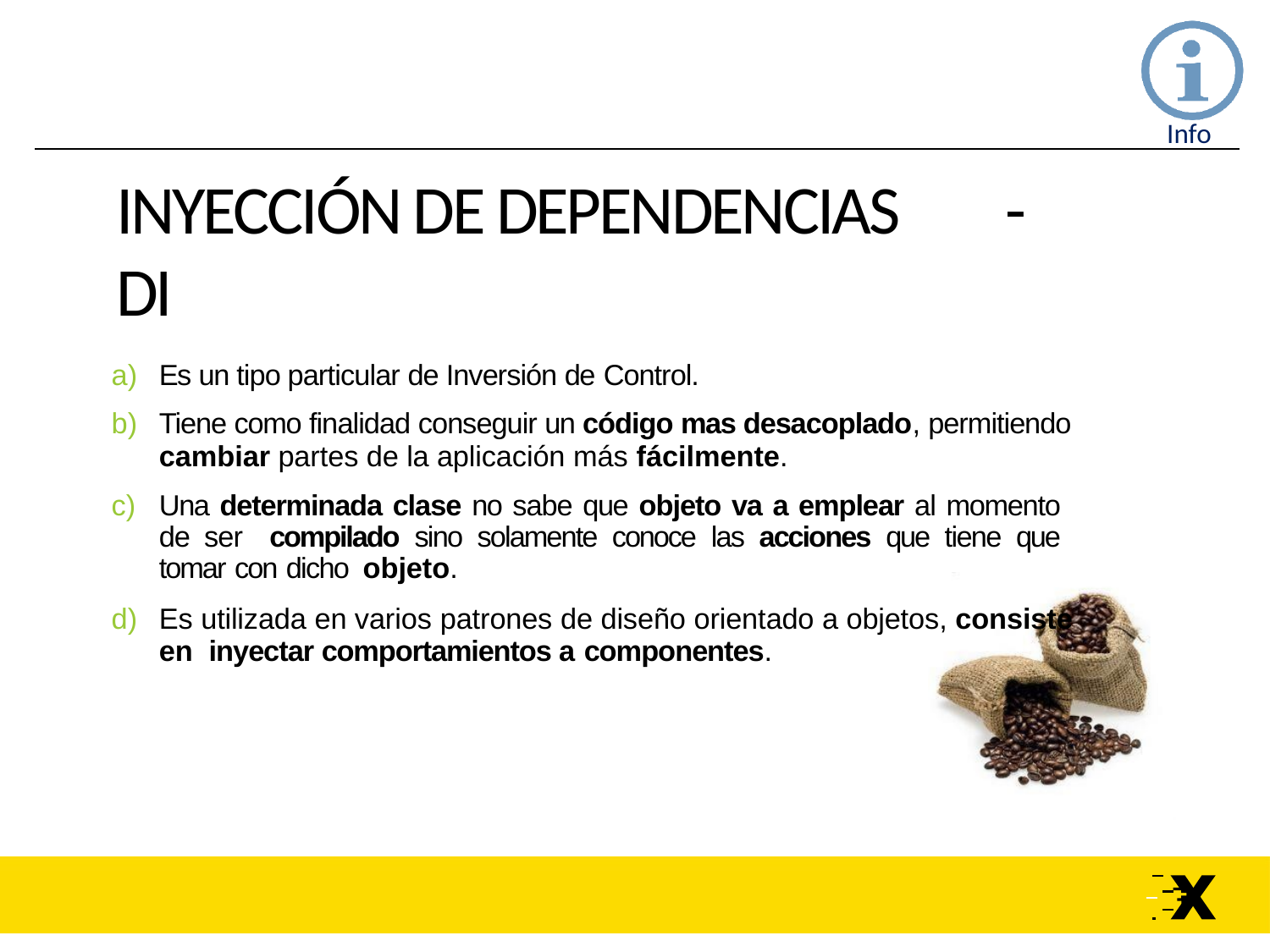

# INYECCIÓN DE DEPENDENCIAS	- DI
Es un tipo particular de Inversión de Control.
Tiene como finalidad conseguir un código mas desacoplado, permitiendo
cambiar partes de la aplicación más fácilmente.
Una determinada clase no sabe que objeto va a emplear al momento de ser  compilado sino solamente conoce las acciones que tiene que tomar con dicho  objeto.
Es utilizada en varios patrones de diseño orientado a objetos, consiste en  inyectar comportamientos a componentes.